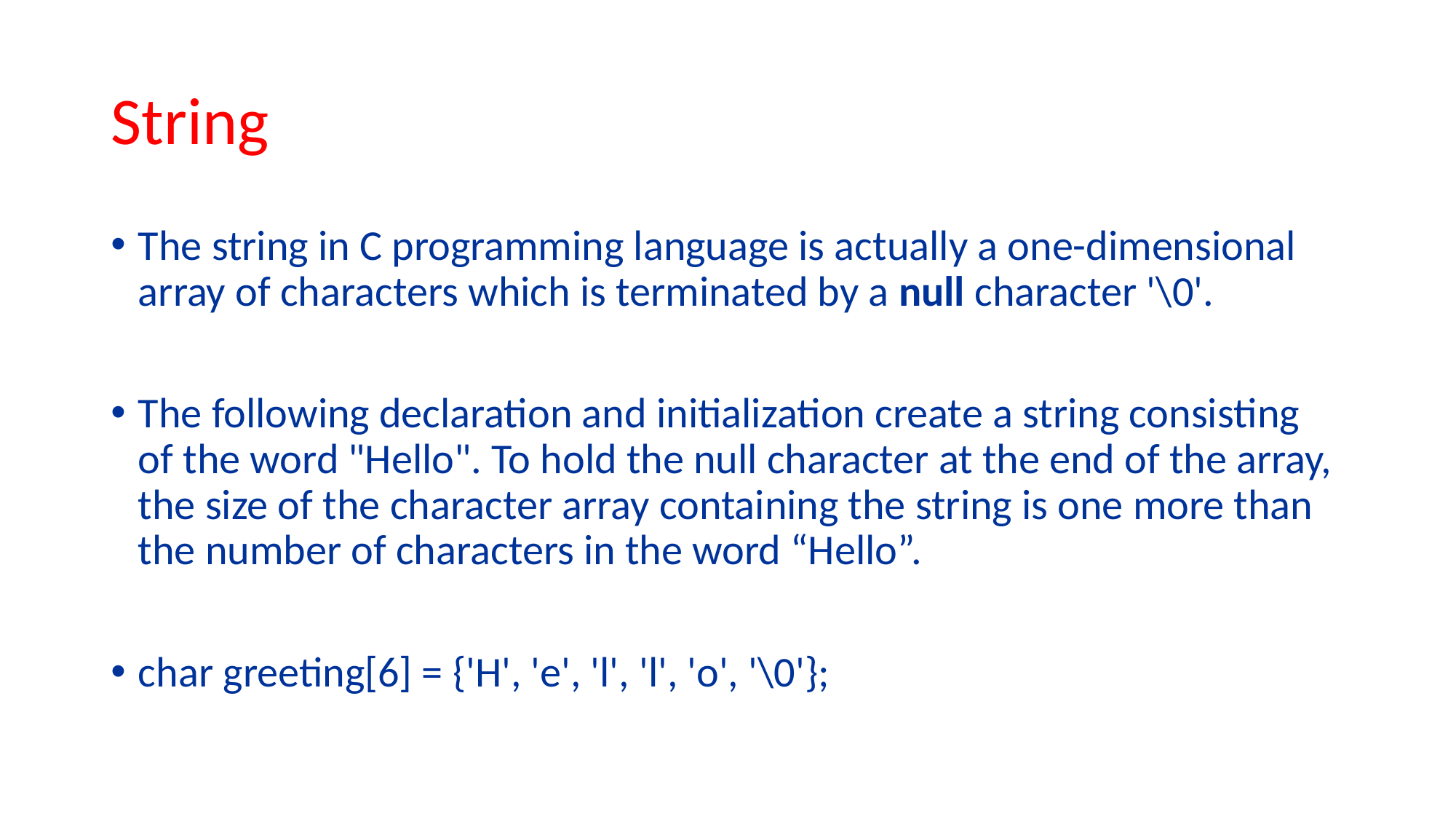

# String
The string in C programming language is actually a one-dimensional array of characters which is terminated by a null character '\0'.

The following declaration and initialization create a string consisting of the word "Hello". To hold the null character at the end of the array, the size of the character array containing the string is one more than the number of characters in the word “Hello”.

char greeting[6] = {'H', 'e', 'l', 'l', 'o', '\0'};